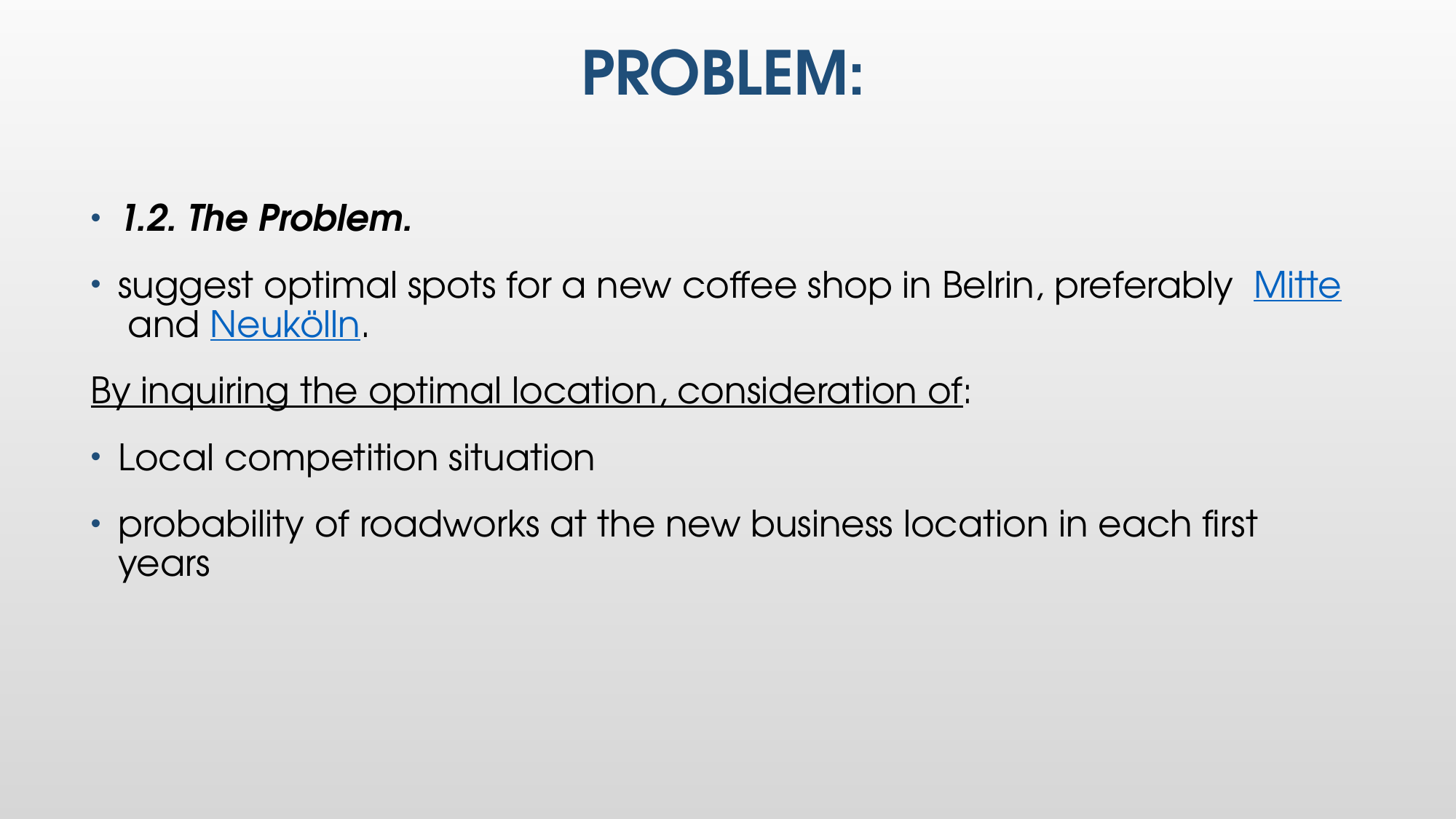

# Problem:
1.2. The Problem.
suggest optimal spots for a new coffee shop in Belrin, preferably  Mitte and Neukölln.
By inquiring the optimal location, consideration of:
Local competition situation
probability of roadworks at the new business location in each first years